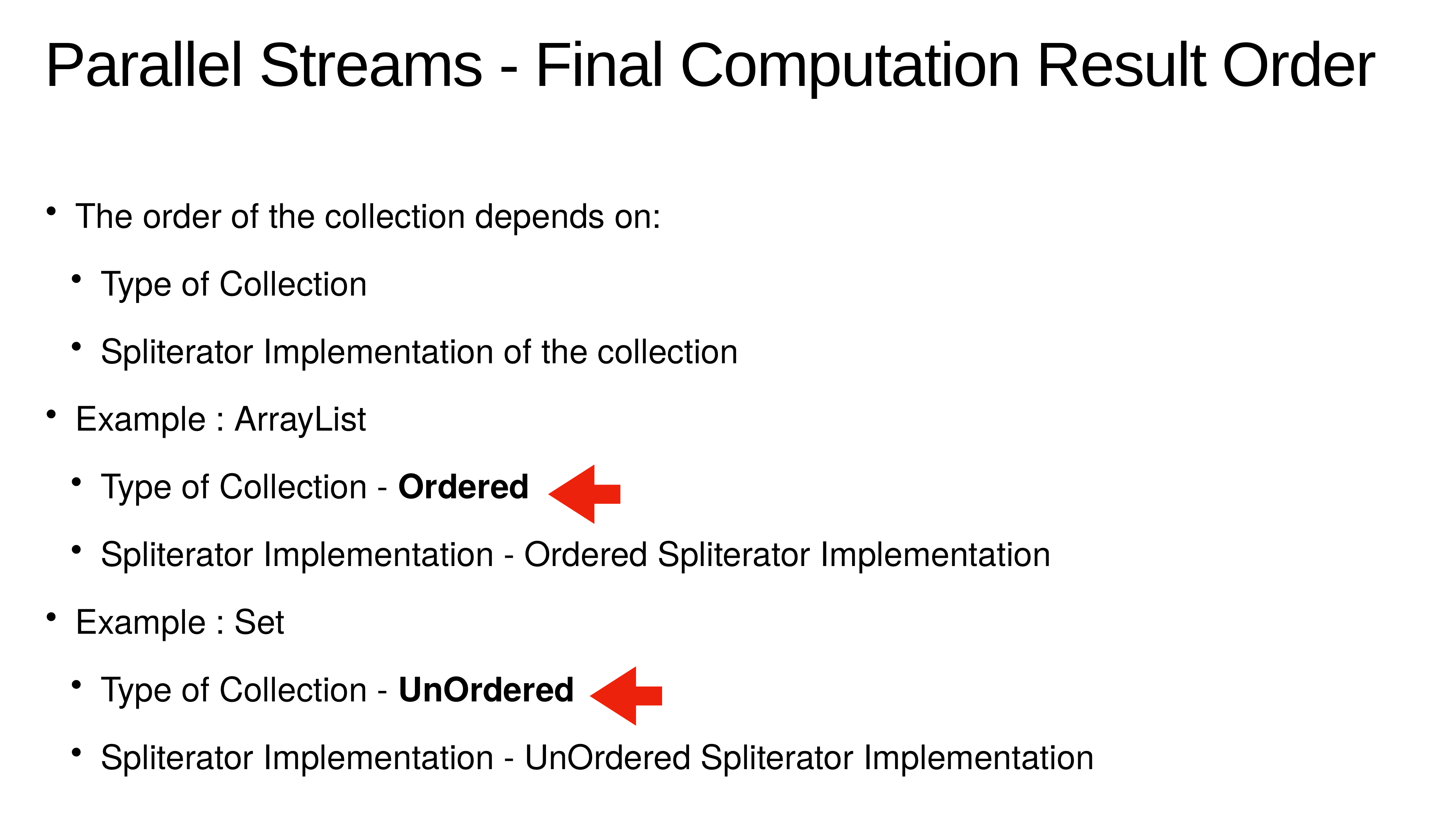

# Parallel Streams - Final Computation Result Order
The order of the collection depends on:
Type of Collection
Spliterator Implementation of the collection
Example : ArrayList
Type of Collection - Ordered
Spliterator Implementation - Ordered Spliterator Implementation
Example : Set
Type of Collection - UnOrdered
Spliterator Implementation - UnOrdered Spliterator Implementation